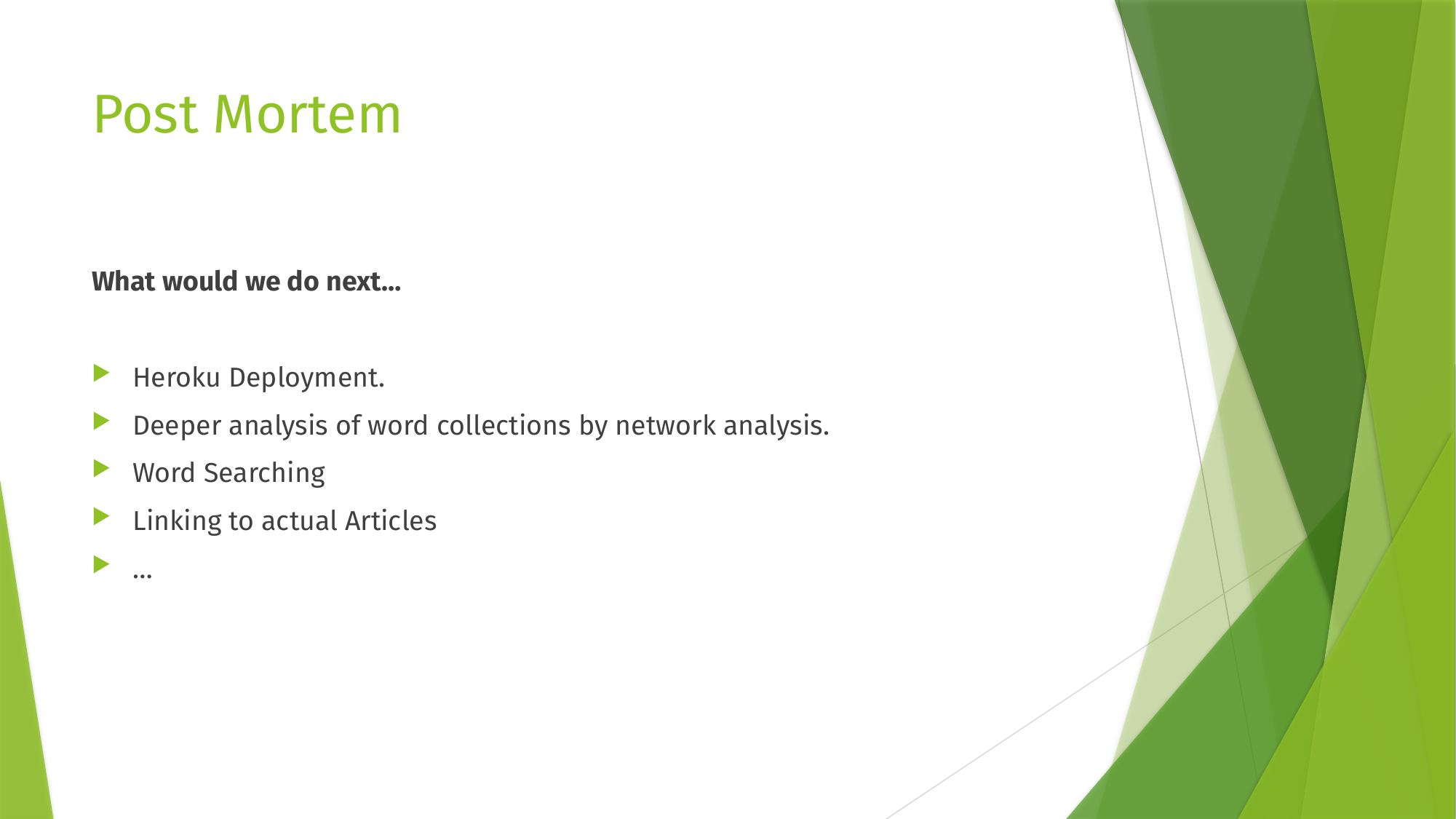

# Post Mortem
What would we do next…

Heroku Deployment.
Deeper analysis of word collections by network analysis.
Word Searching
Linking to actual Articles
…